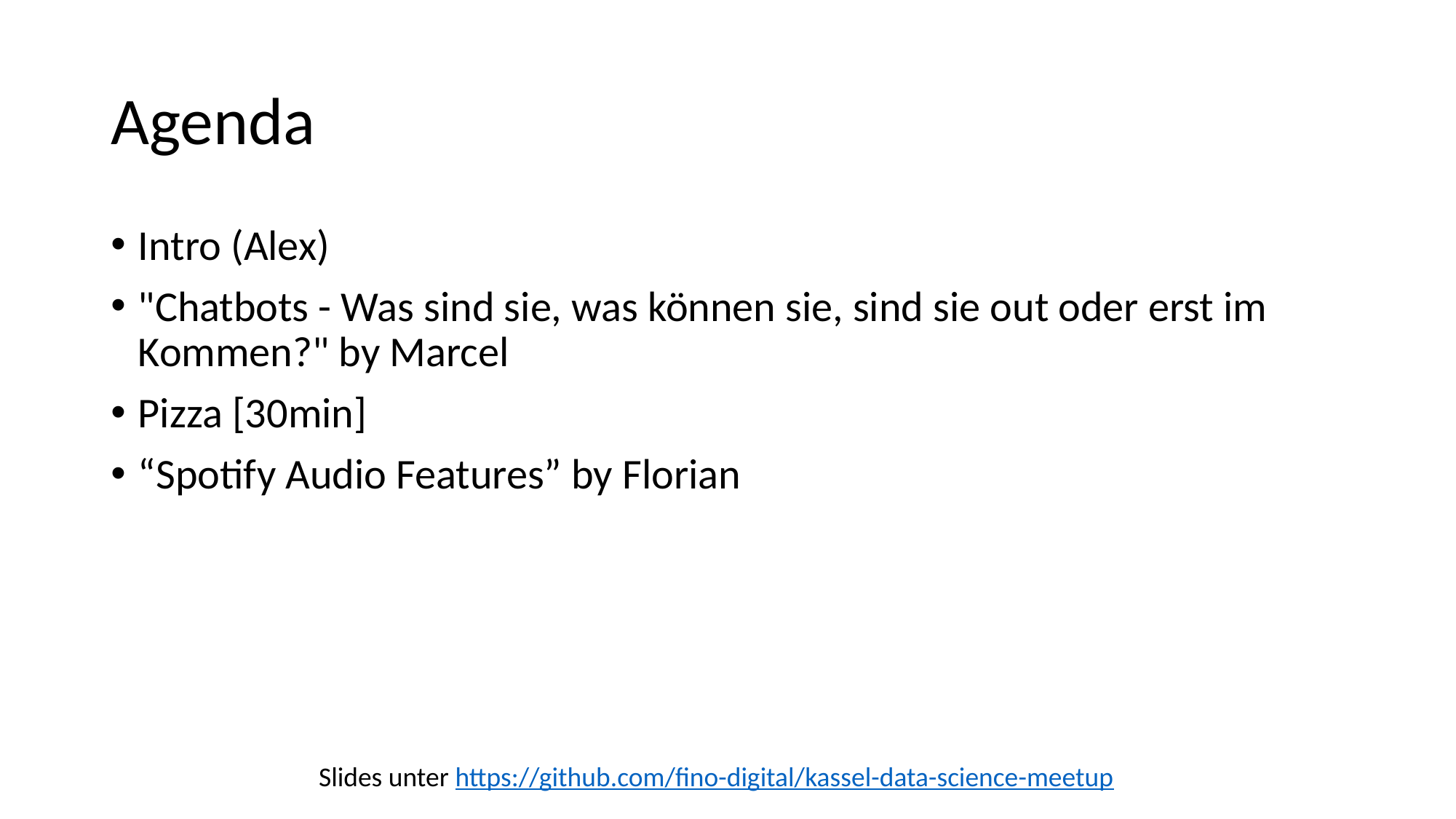

# Agenda
Intro (Alex)
"Chatbots - Was sind sie, was können sie, sind sie out oder erst im Kommen?" by Marcel
Pizza [30min]
“Spotify Audio Features” by Florian

Slides unter https://github.com/fino-digital/kassel-data-science-meetup